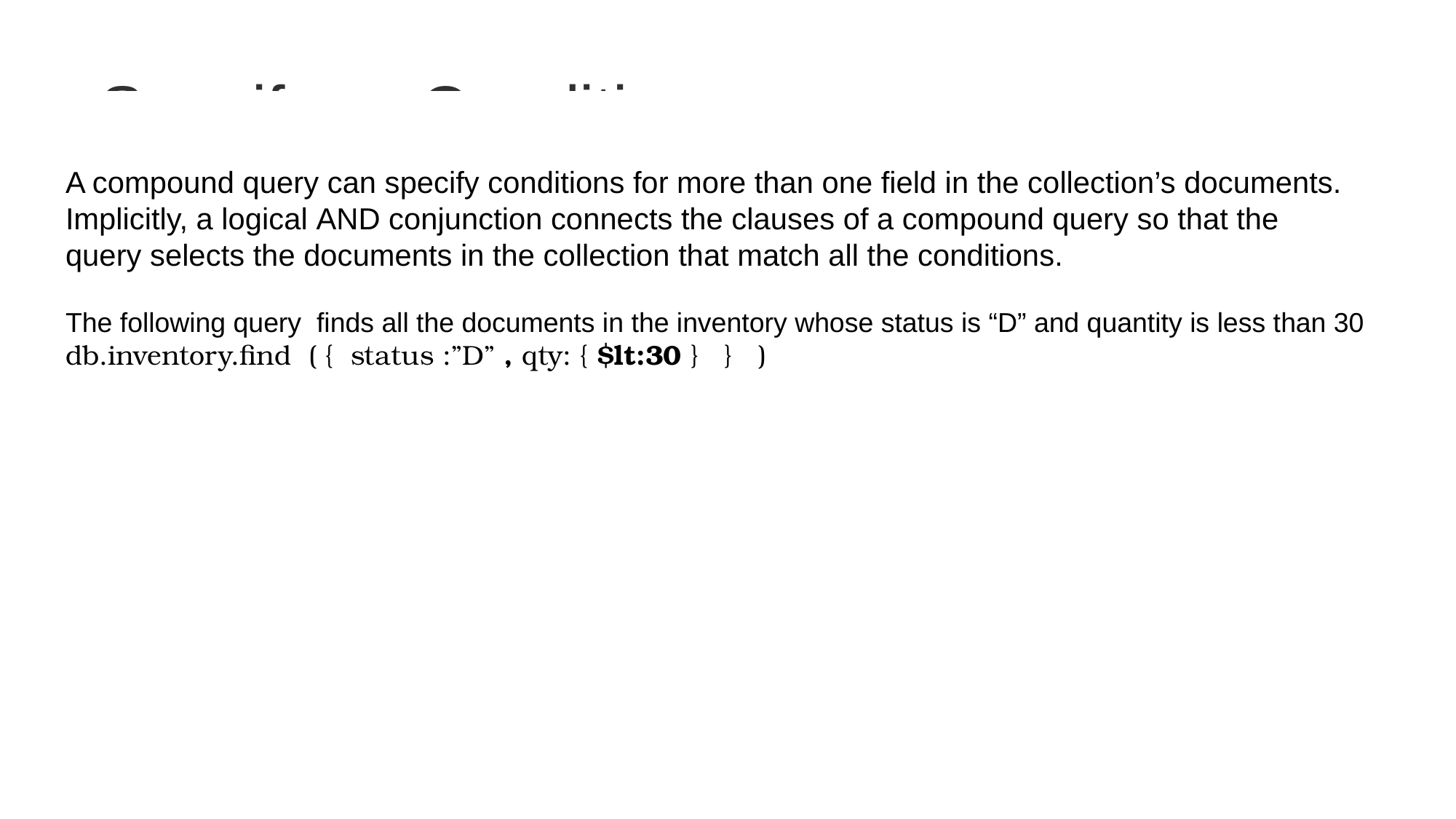

# Specify AND Conditions

A compound query can specify conditions for more than one field in the collection’s documents.
Implicitly, a logical AND conjunction connects the clauses of a compound query so that the
query selects the documents in the collection that match all the conditions.

The following query  finds all the documents in the inventory whose status is “D” and quantity is less than 30
db.inventory.find  ( {  status :”D” , qty: { $lt:30 }   }   )